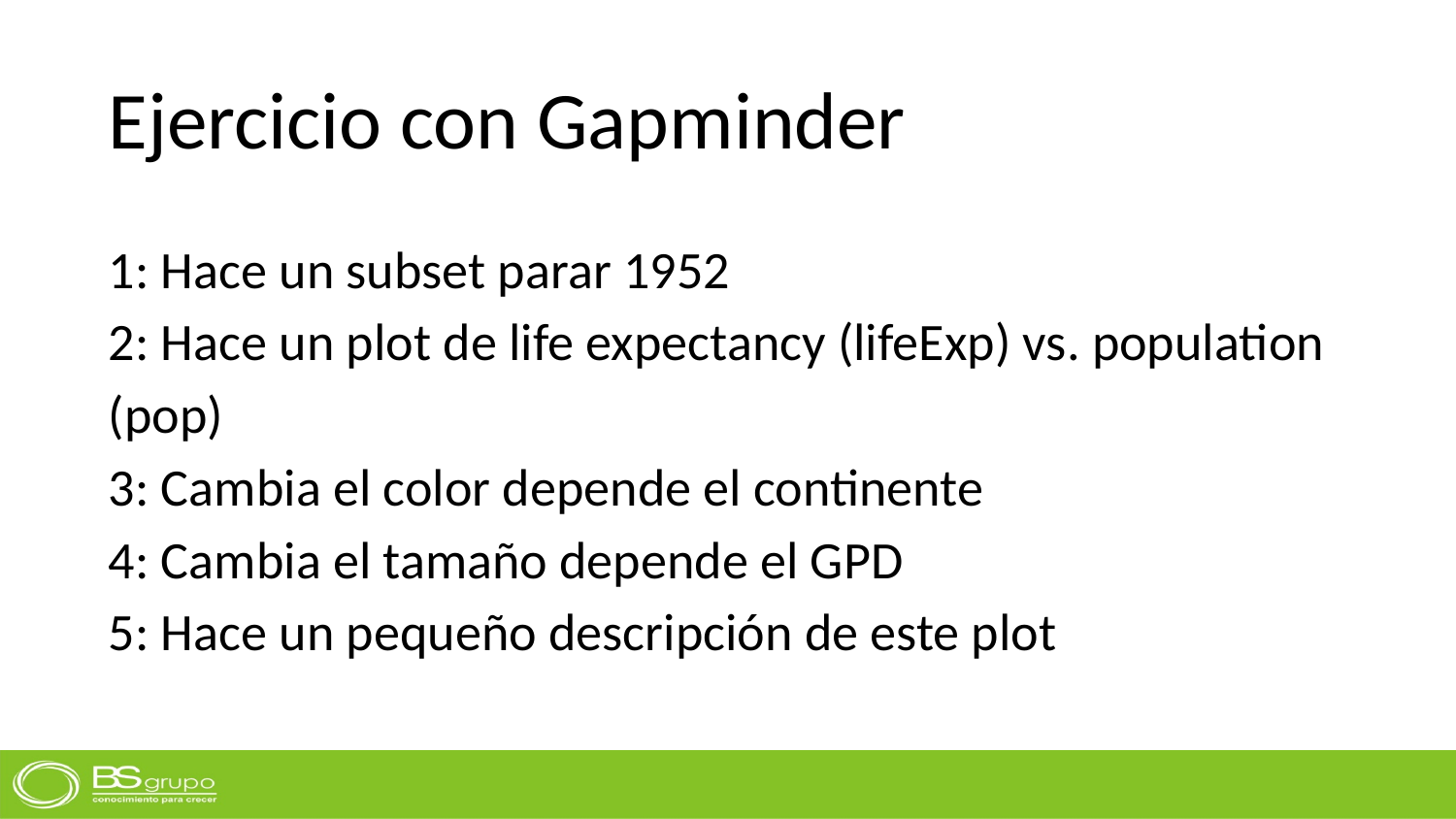

# Ejercicio con Gapminder
1: Hace un subset parar 1952
2: Hace un plot de life expectancy (lifeExp) vs. population (pop)
3: Cambia el color depende el continente
4: Cambia el tamaño depende el GPD
5: Hace un pequeño descripción de este plot